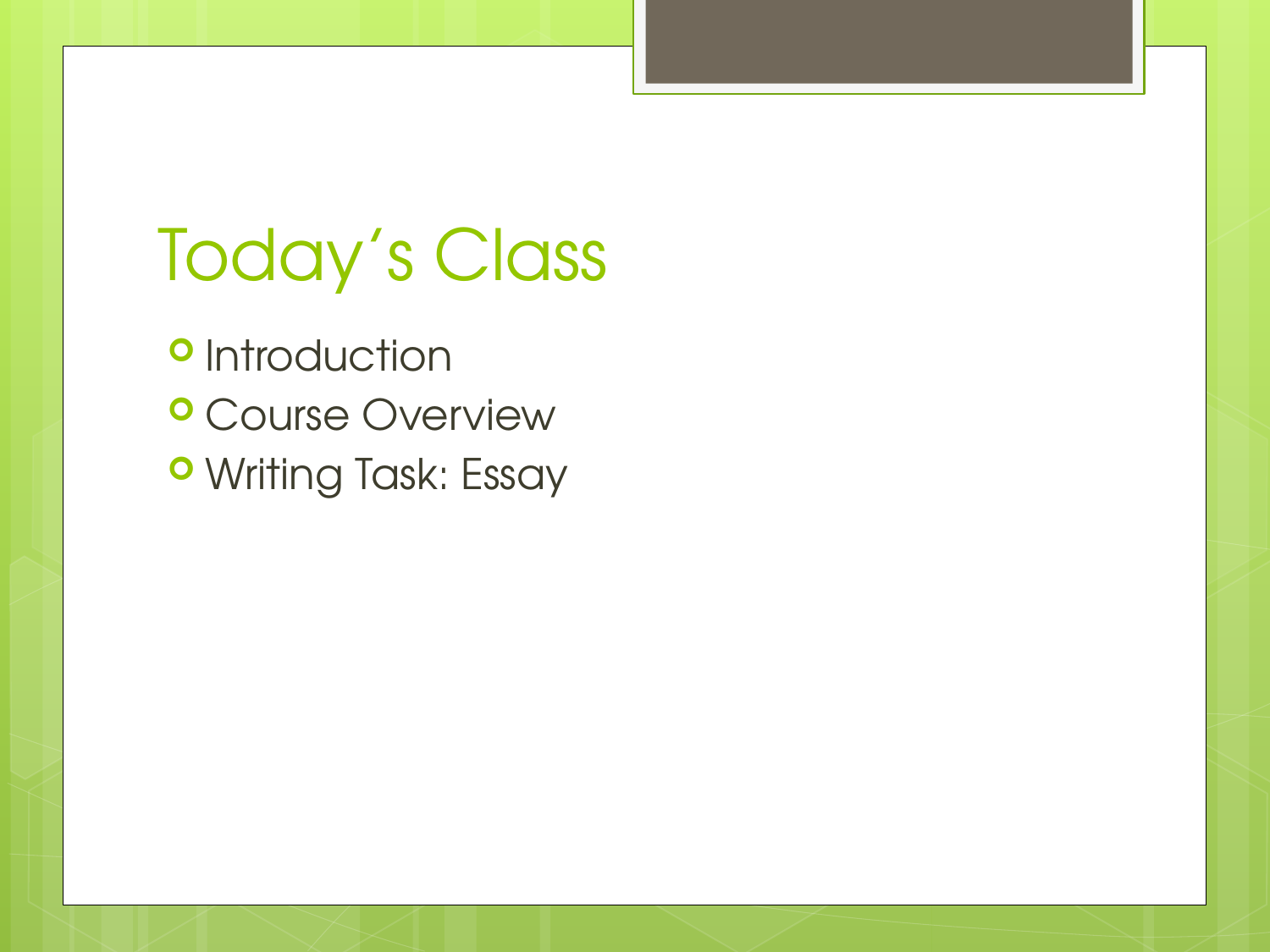

# Today’s Class
Introduction
Course Overview
Writing Task: Essay